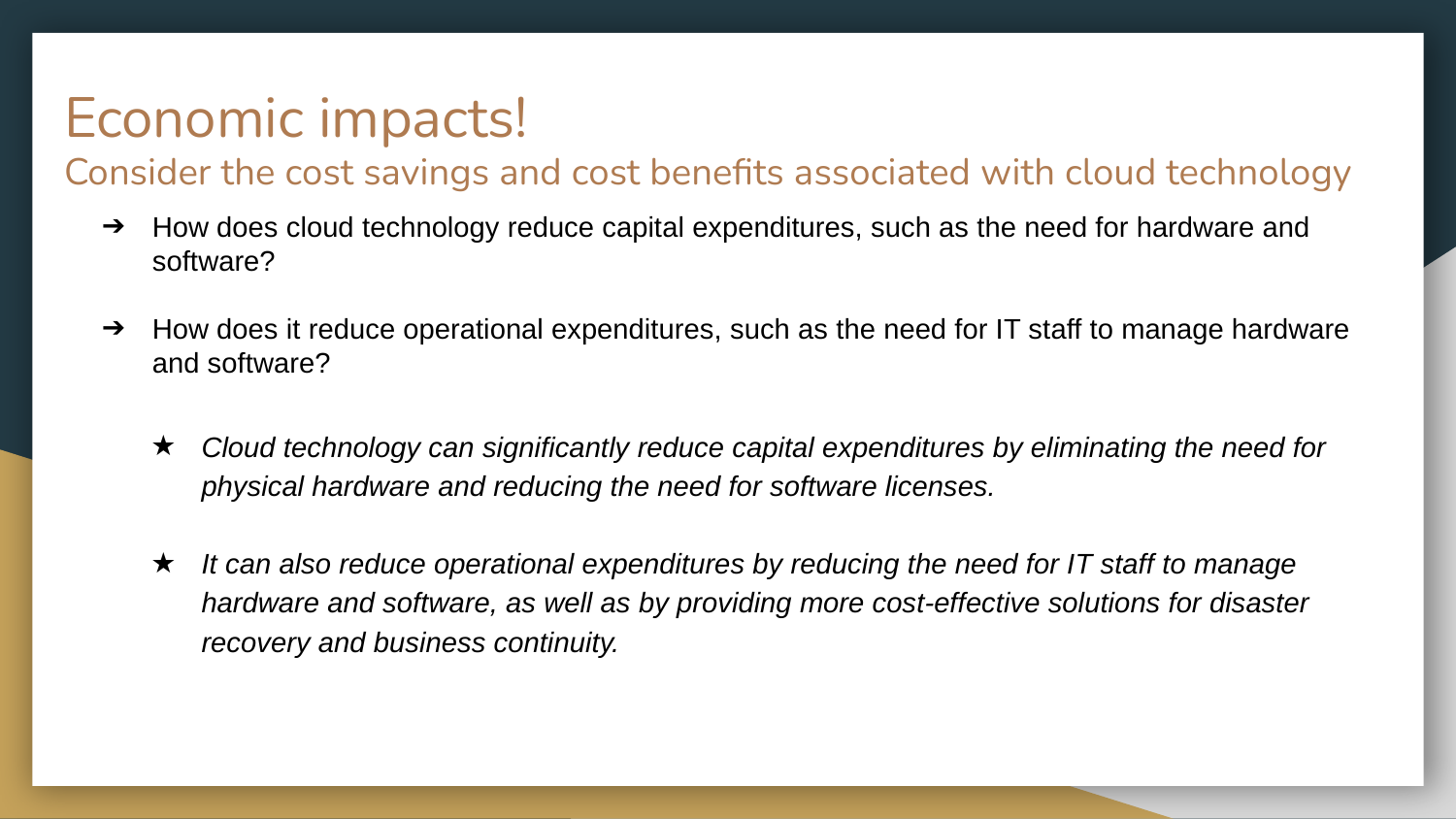

# Economic impacts!
Consider the cost savings and cost benefits associated with cloud technology
How does cloud technology reduce capital expenditures, such as the need for hardware and software?

How does it reduce operational expenditures, such as the need for IT staff to manage hardware and software?
Cloud technology can significantly reduce capital expenditures by eliminating the need for physical hardware and reducing the need for software licenses.

It can also reduce operational expenditures by reducing the need for IT staff to manage hardware and software, as well as by providing more cost-effective solutions for disaster recovery and business continuity.